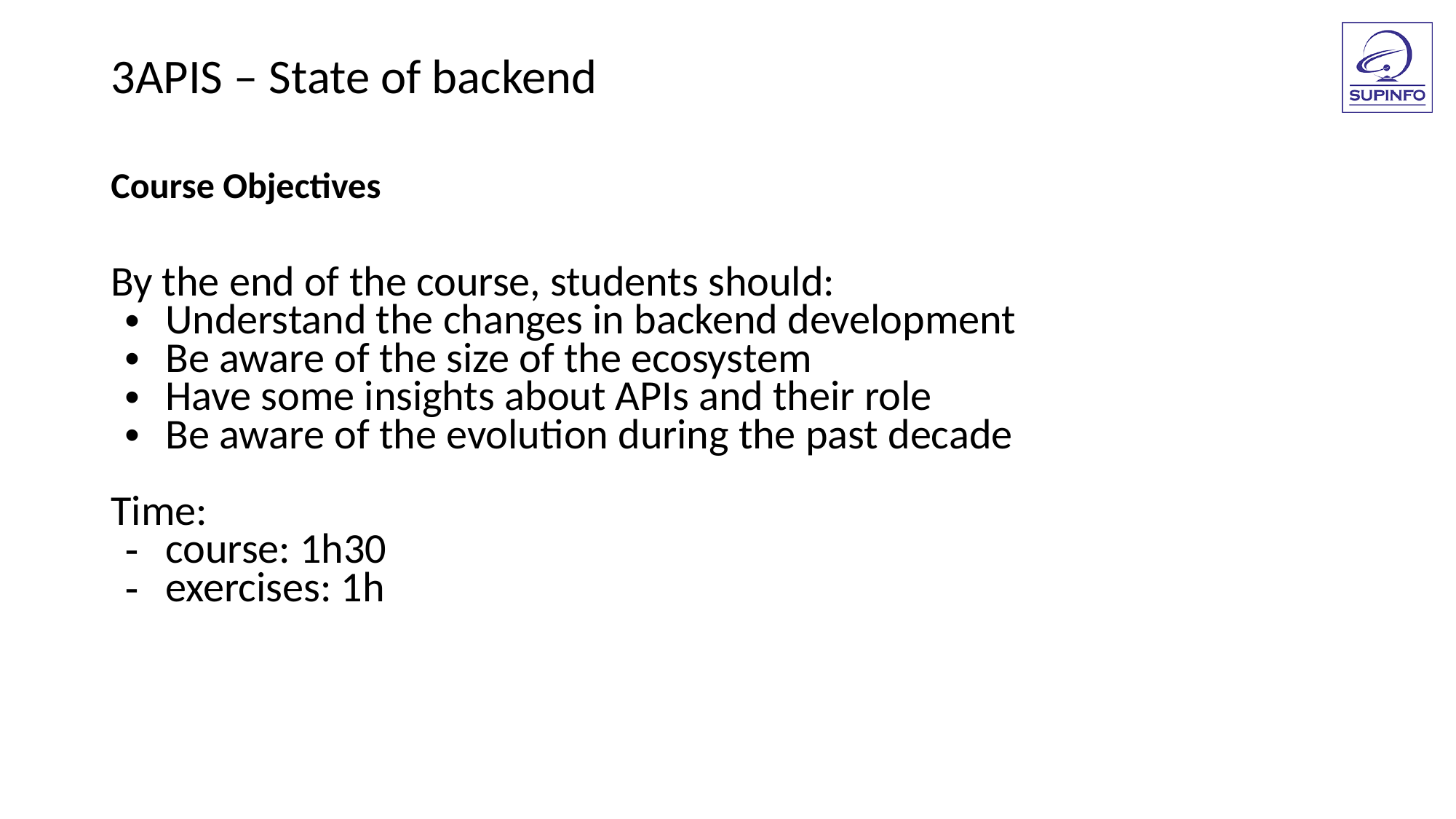

3APIS – State of backend
Course Objectives
By the end of the course, students should:
Understand the changes in backend development
Be aware of the size of the ecosystem
Have some insights about APIs and their role
Be aware of the evolution during the past decade

Time:
course: 1h30
exercises: 1h